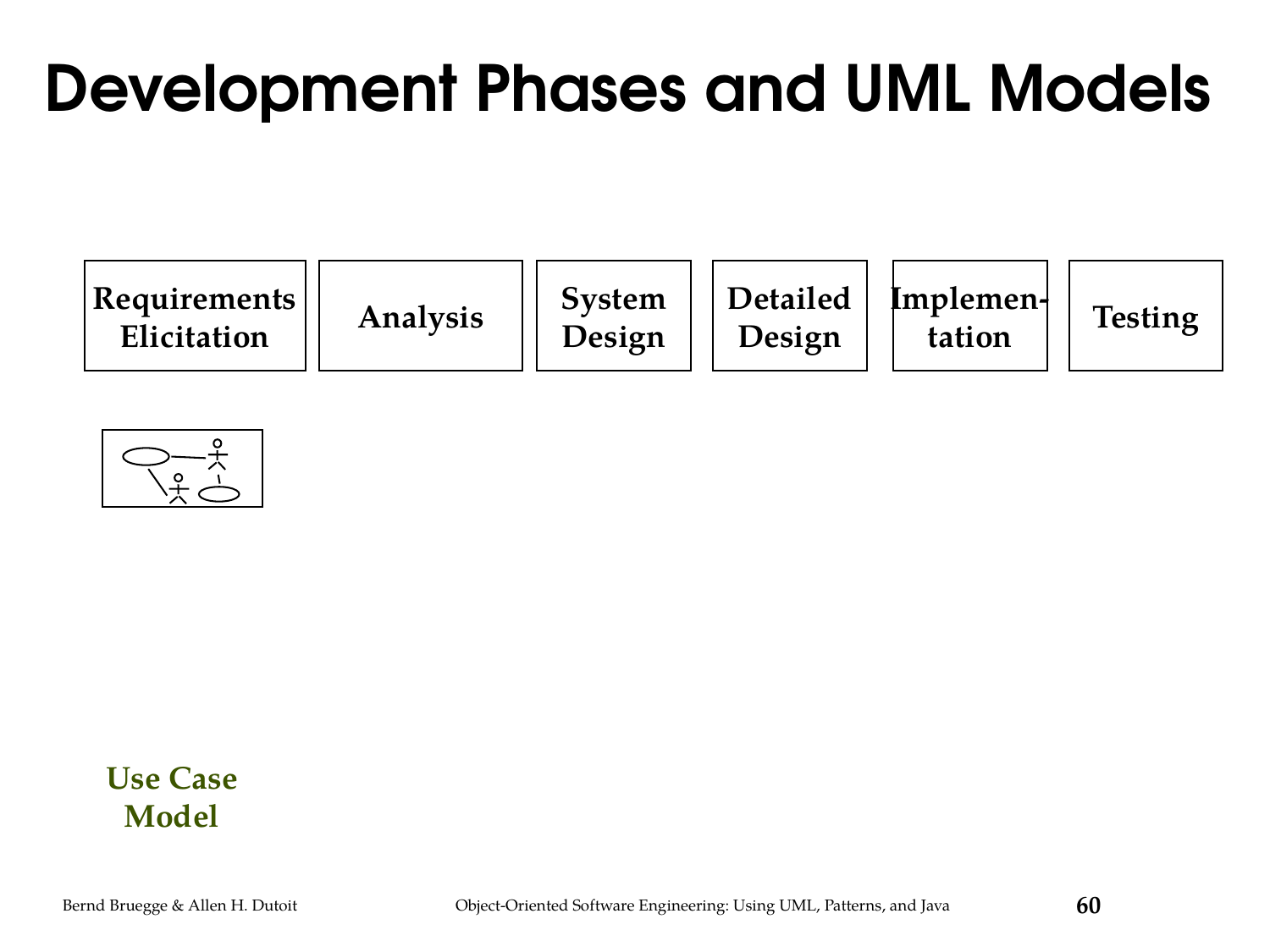

# Development Phases and UML Models

Requirements
Elicitation
Analysis
System
Design
Detailed
Design
Implemen-
tation
Testing

Use Case
Model